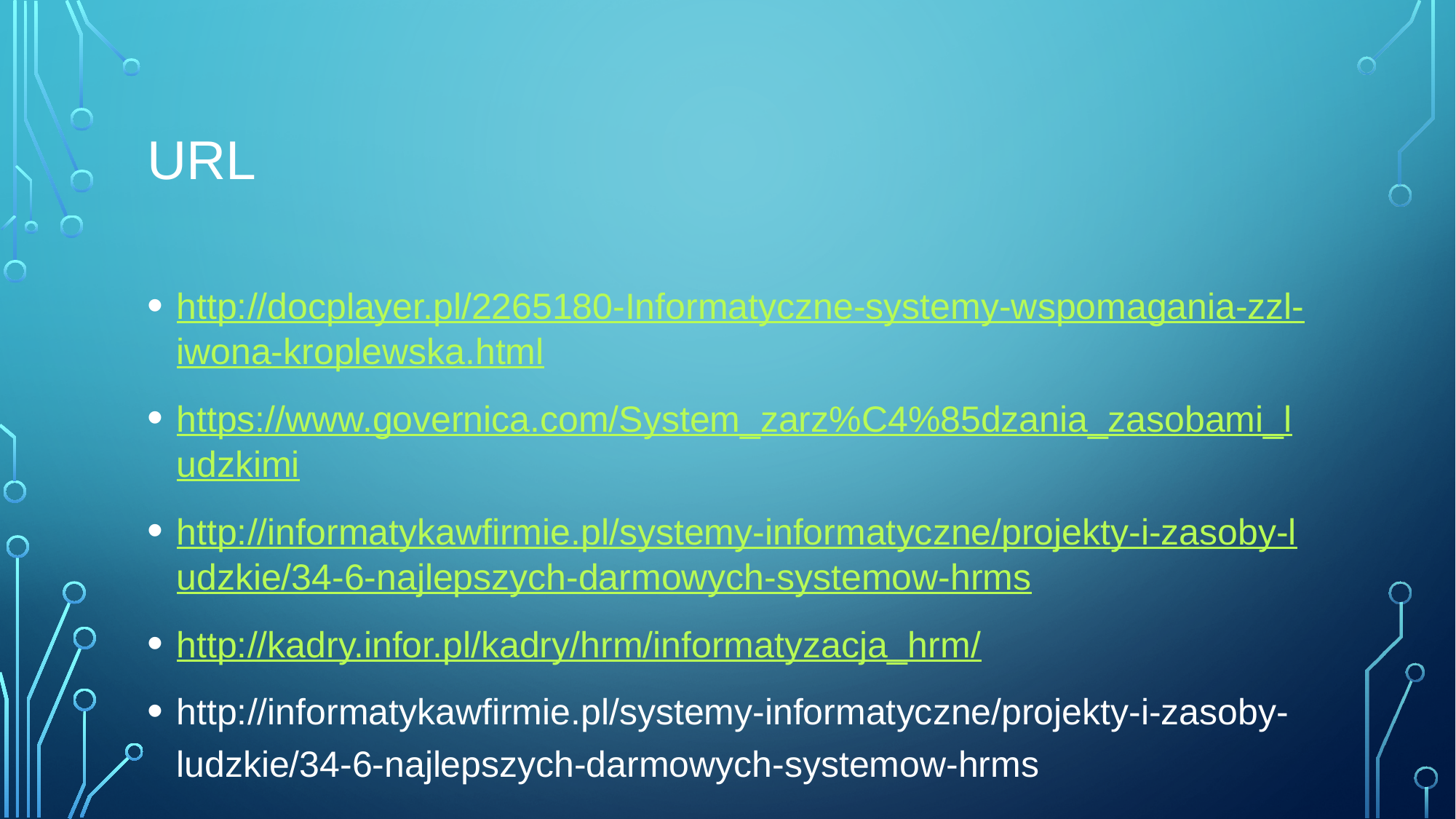

# URL
http://docplayer.pl/2265180-Informatyczne-systemy-wspomagania-zzl-iwona-kroplewska.html
https://www.governica.com/System_zarz%C4%85dzania_zasobami_ludzkimi
http://informatykawfirmie.pl/systemy-informatyczne/projekty-i-zasoby-ludzkie/34-6-najlepszych-darmowych-systemow-hrms
http://kadry.infor.pl/kadry/hrm/informatyzacja_hrm/
http://informatykawfirmie.pl/systemy-informatyczne/projekty-i-zasoby-ludzkie/34-6-najlepszych-darmowych-systemow-hrms